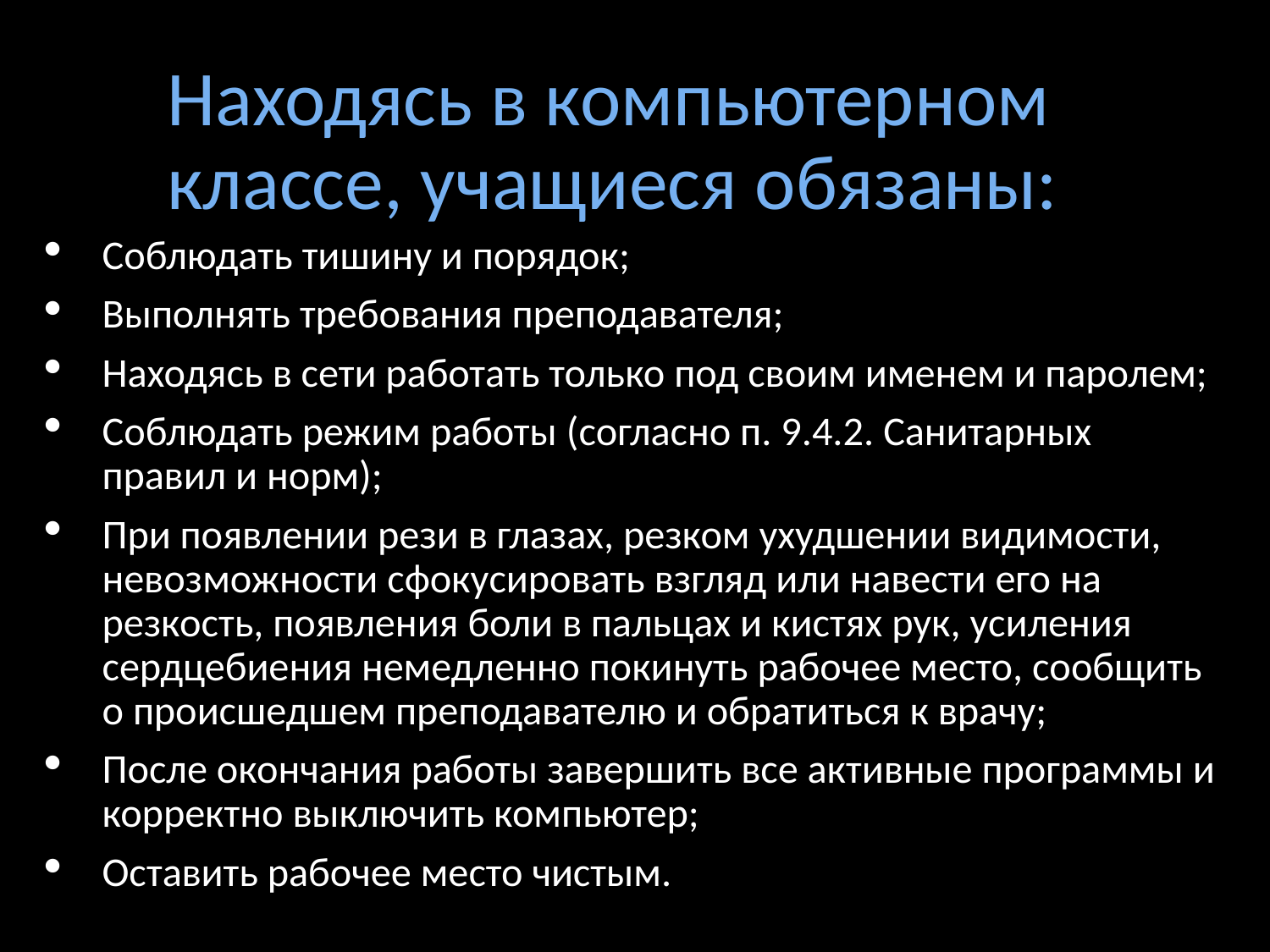

# Находясь в компьютерном классе, учащиеся обязаны:
Соблюдать тишину и порядок;
Выполнять требования преподавателя;
Находясь в сети работать только под своим именем и паролем;
Соблюдать режим работы (согласно п. 9.4.2. Санитарных правил и норм);
При появлении рези в глазах, резком ухудшении видимости, невозможности сфокусировать взгляд или навести его на резкость, появления боли в пальцах и кистях рук, усиления сердцебиения немедленно покинуть рабочее место, сообщить о происшедшем преподавателю и обратиться к врачу;
После окончания работы завершить все активные программы и корректно выключить компьютер;
Оставить рабочее место чистым.